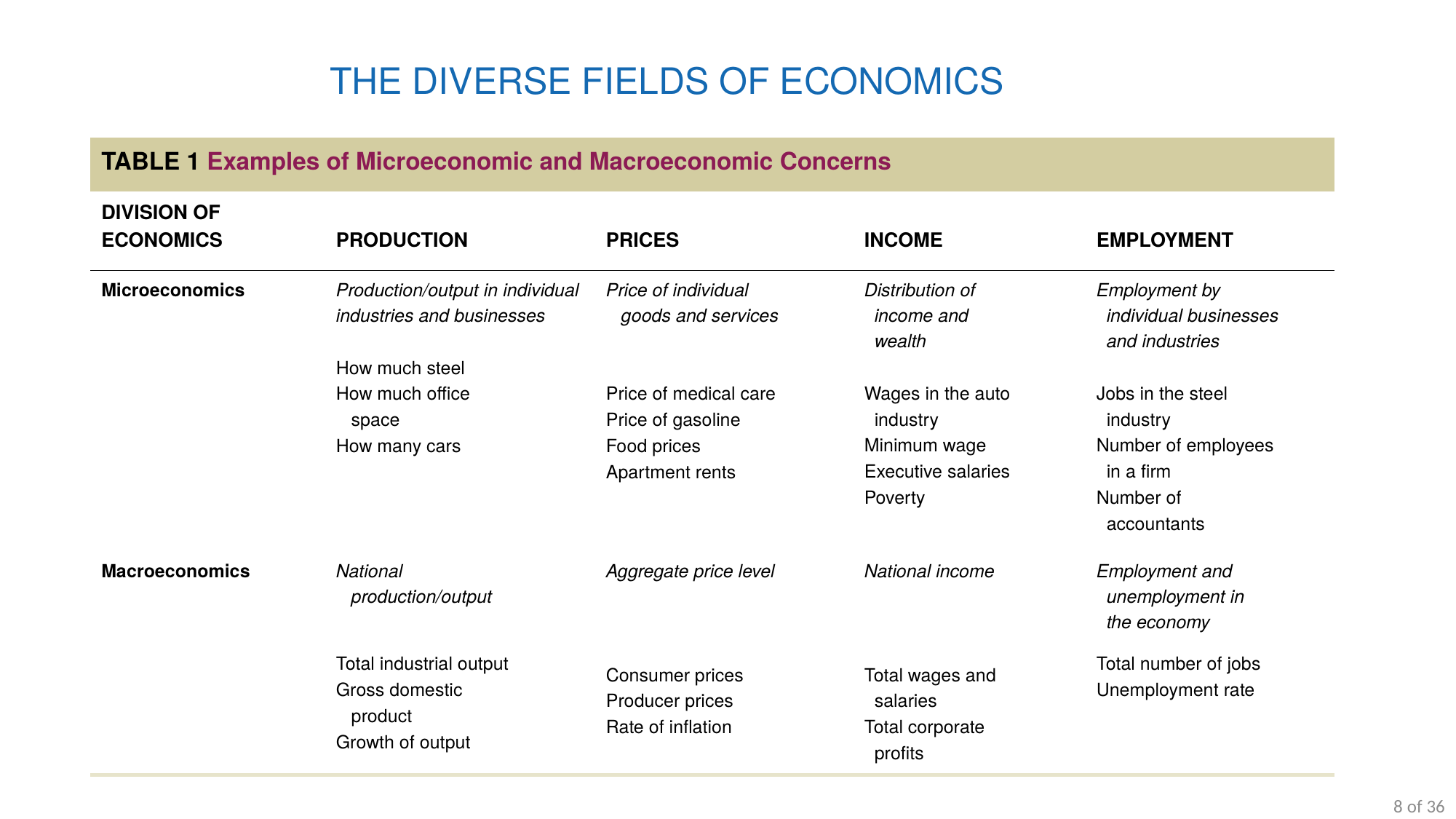

THE DIVERSE FIELDS OF ECONOMICS
| TABLE 1 Examples of Microeconomic and Macroeconomic Concerns |  |  |  |  |
| --- | --- | --- | --- | --- |
| DIVISION OF ECONOMICS | PRODUCTION | PRICES | INCOME | EMPLOYMENT |
| Microeconomics | Production/output in individual industries and businesses   How much steel How much office space How many cars | Price of individual goods and services   Price of medical care Price of gasoline Food prices Apartment rents | Distribution of income and wealth Wages in the auto industry Minimum wage Executive salaries Poverty | Employment by individual businesses and industries Jobs in the steel industry Number of employees in a firm Number of accountants |
| Macroeconomics | National production/output   Total industrial output Gross domestic product Growth of output | Aggregate price level   Consumer prices Producer prices Rate of inflation | National income Total wages and salaries   Total corporate profits | Employment and unemployment in the economy Total number of jobs Unemployment rate |
8 of 36